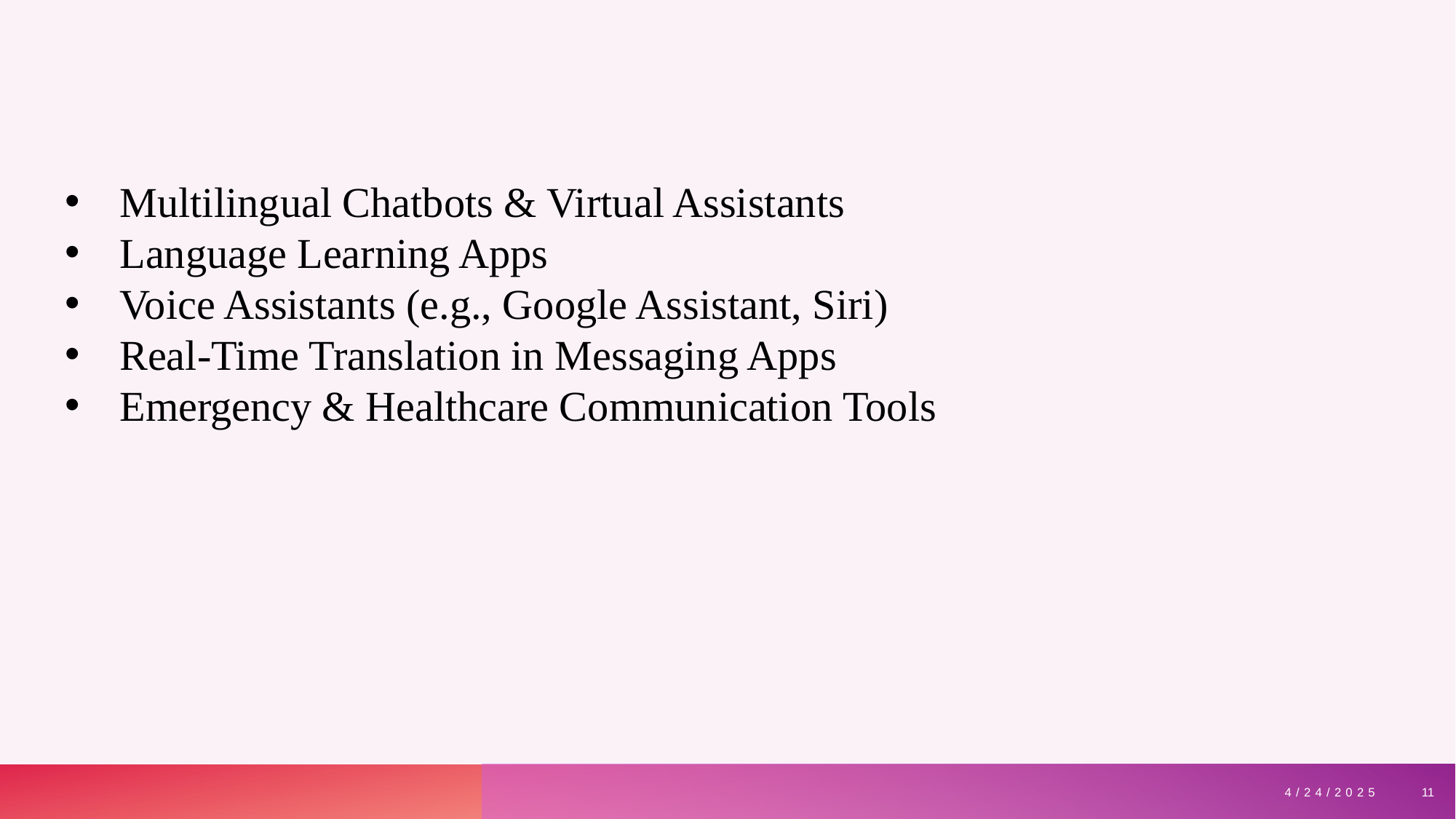

9. Applications​​​​​​​
Multilingual Chatbots & Virtual Assistants
Language Learning Apps
Voice Assistants (e.g., Google Assistant, Siri)
Real-Time Translation in Messaging Apps
Emergency & Healthcare Communication Tools

11
4/24/2025